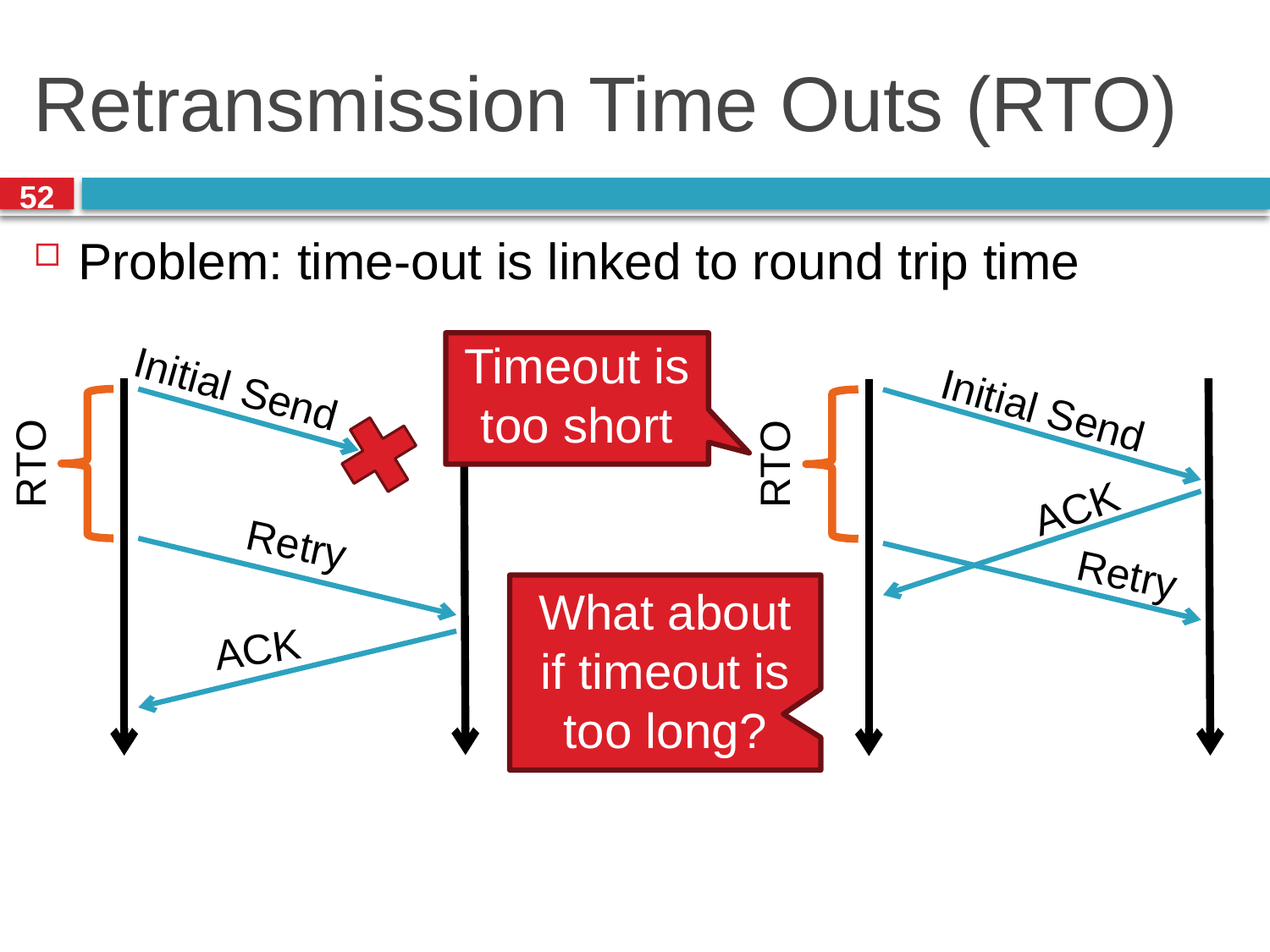

# Retransmission Time Outs (RTO)
52
Problem: time-out is linked to round trip time
Timeout is too short

Initial Send
Initial Send

RTO

RTO

ACK
Retry
Retry
What about if timeout is too long?

ACK